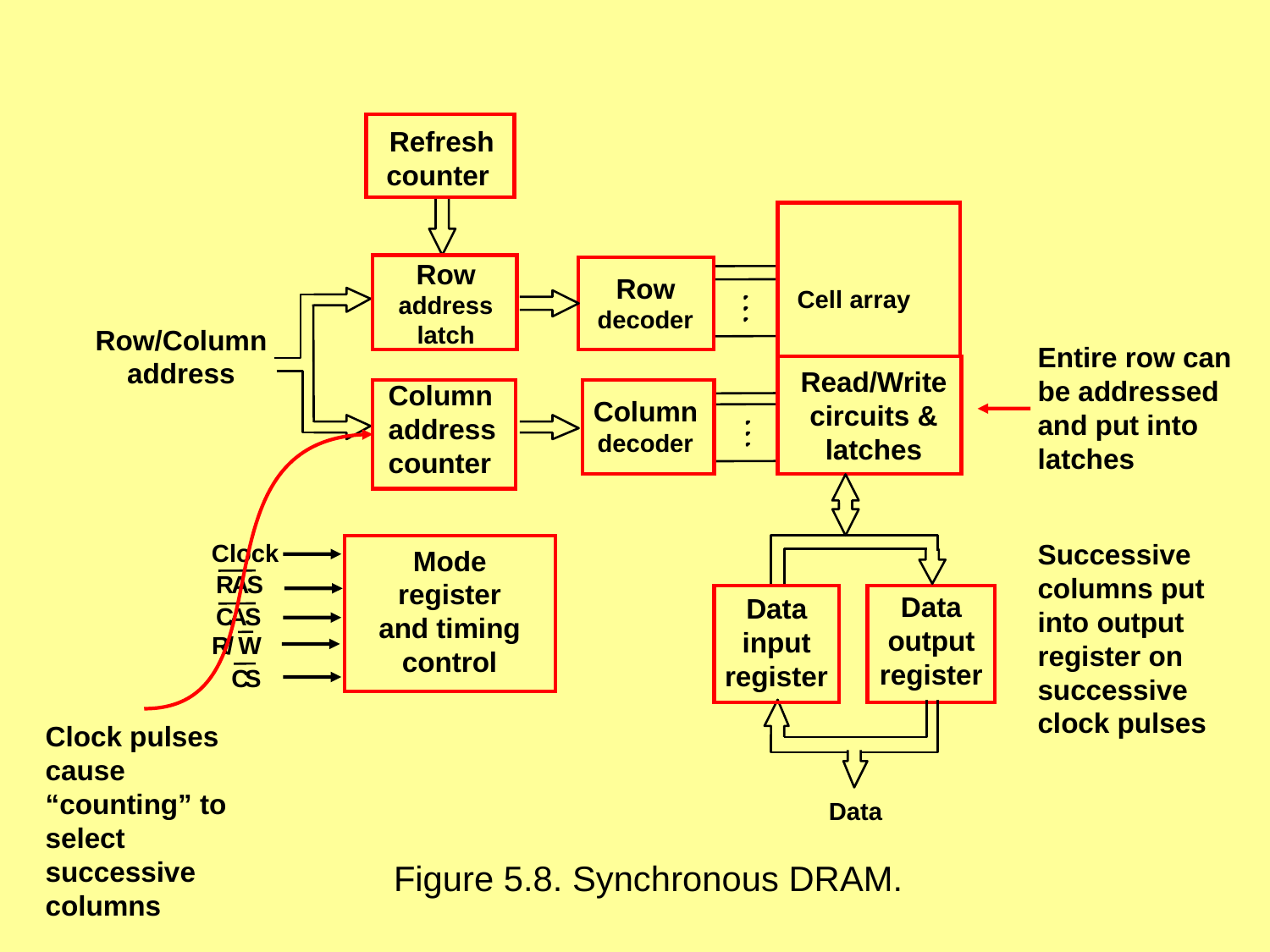

Refresh counter

Row address latch

Row decoder

Cell array

Row/Column address

Entire row can be addressed and put into latches

Successive columns put into output register on successive clock pulses

Read/Write circuits & latches

Column address counter

Columndecoder

Mode register and timing control
Clock

R
A
S

Data output register
Data input register

C
A
S

R
/
W

C
S

Clock pulses cause “counting” to select successive columns

Data
Figure 5.8. Synchronous DRAM.